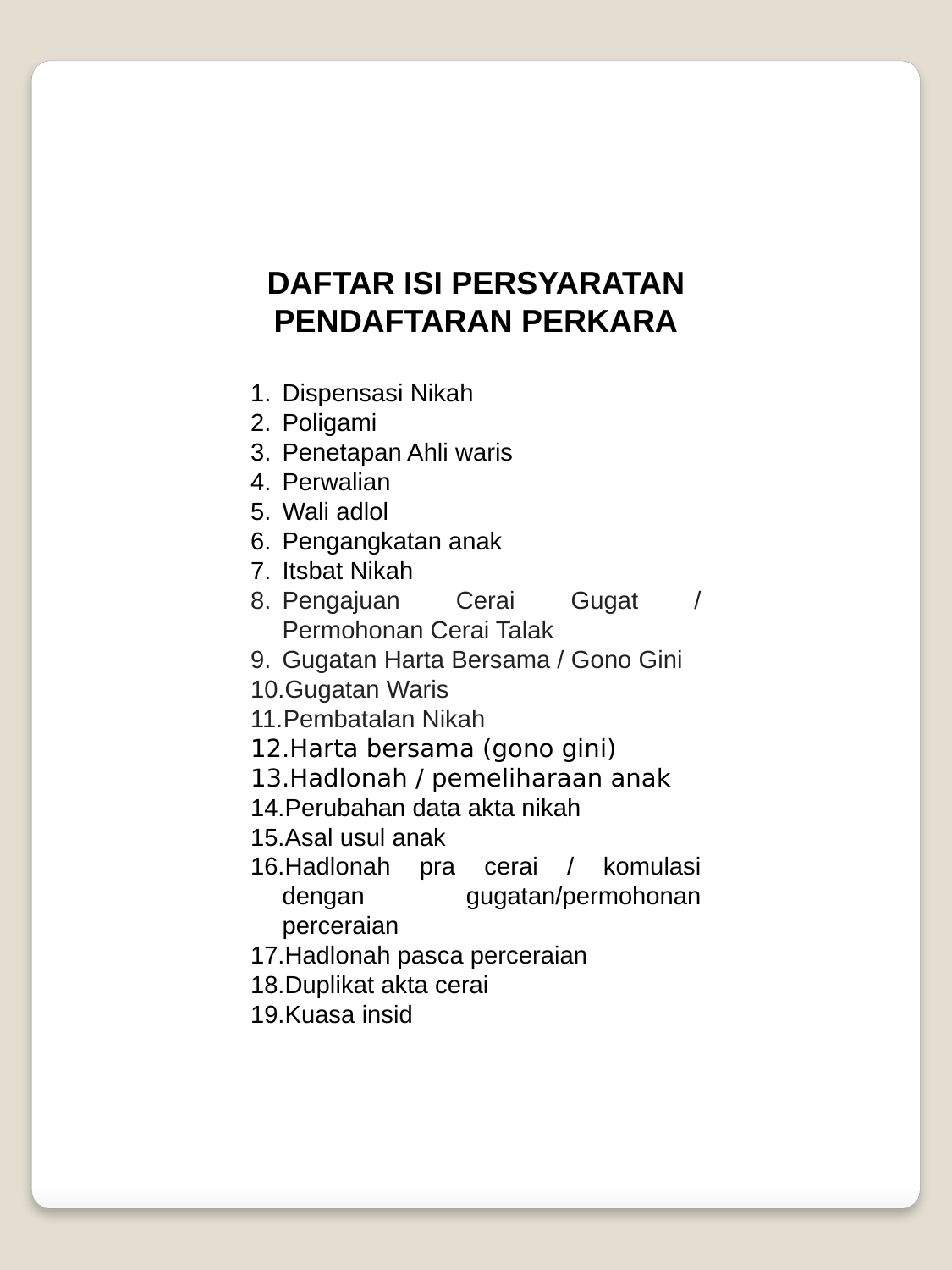

DAFTAR ISI PERSYARATAN
PENDAFTARAN PERKARA

Dispensasi Nikah
Poligami
Penetapan Ahli waris
Perwalian
Wali adlol
Pengangkatan anak
Itsbat Nikah
Pengajuan Cerai Gugat / Permohonan Cerai Talak
Gugatan Harta Bersama / Gono Gini
Gugatan Waris
Pembatalan Nikah
Harta bersama (gono gini)
Hadlonah / pemeliharaan anak
Perubahan data akta nikah
Asal usul anak
Hadlonah pra cerai / komulasi dengan gugatan/permohonan perceraian
Hadlonah pasca perceraian
Duplikat akta cerai
Kuasa insid